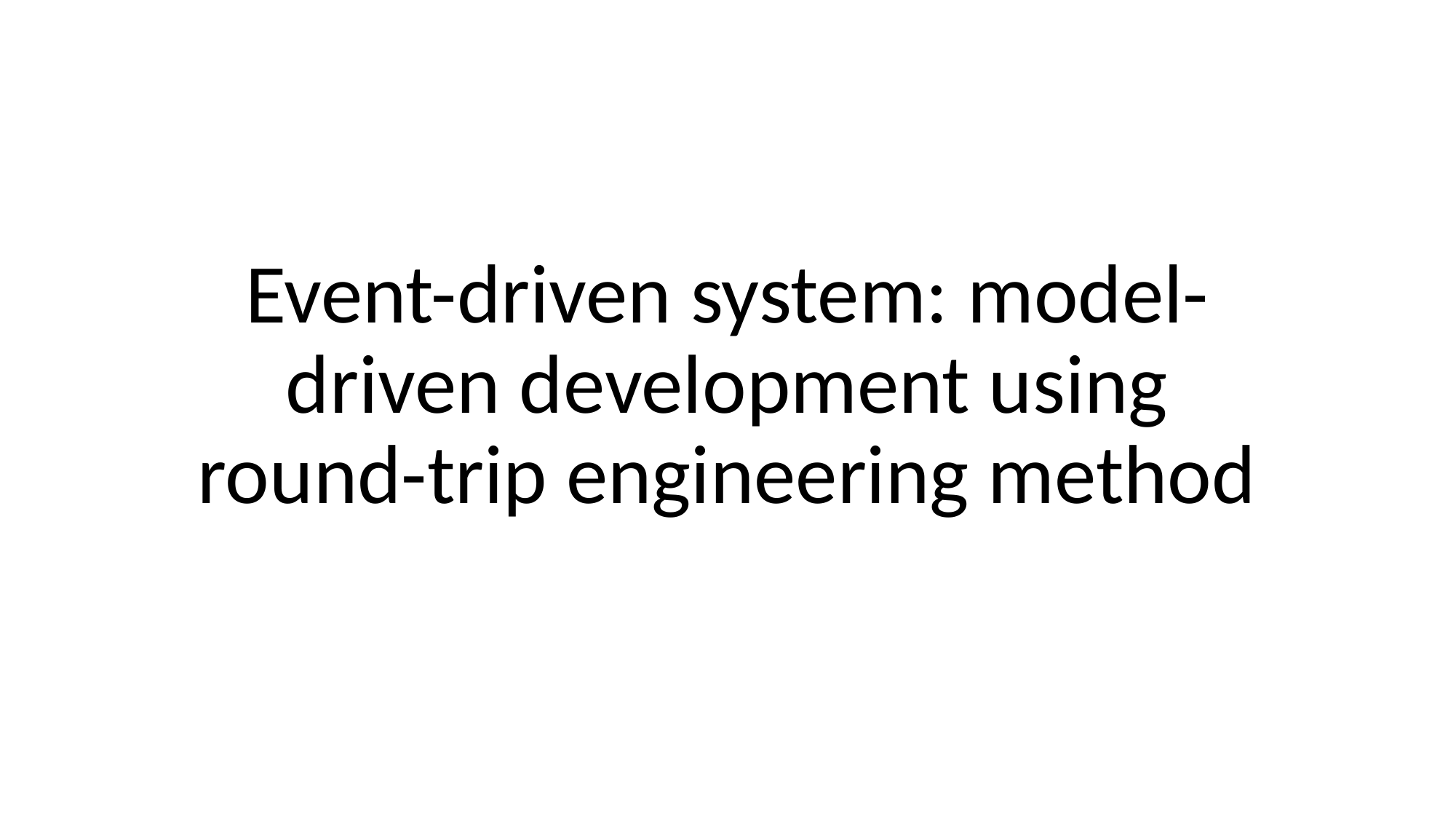

# Event-driven system: model-driven development using round-trip engineering method